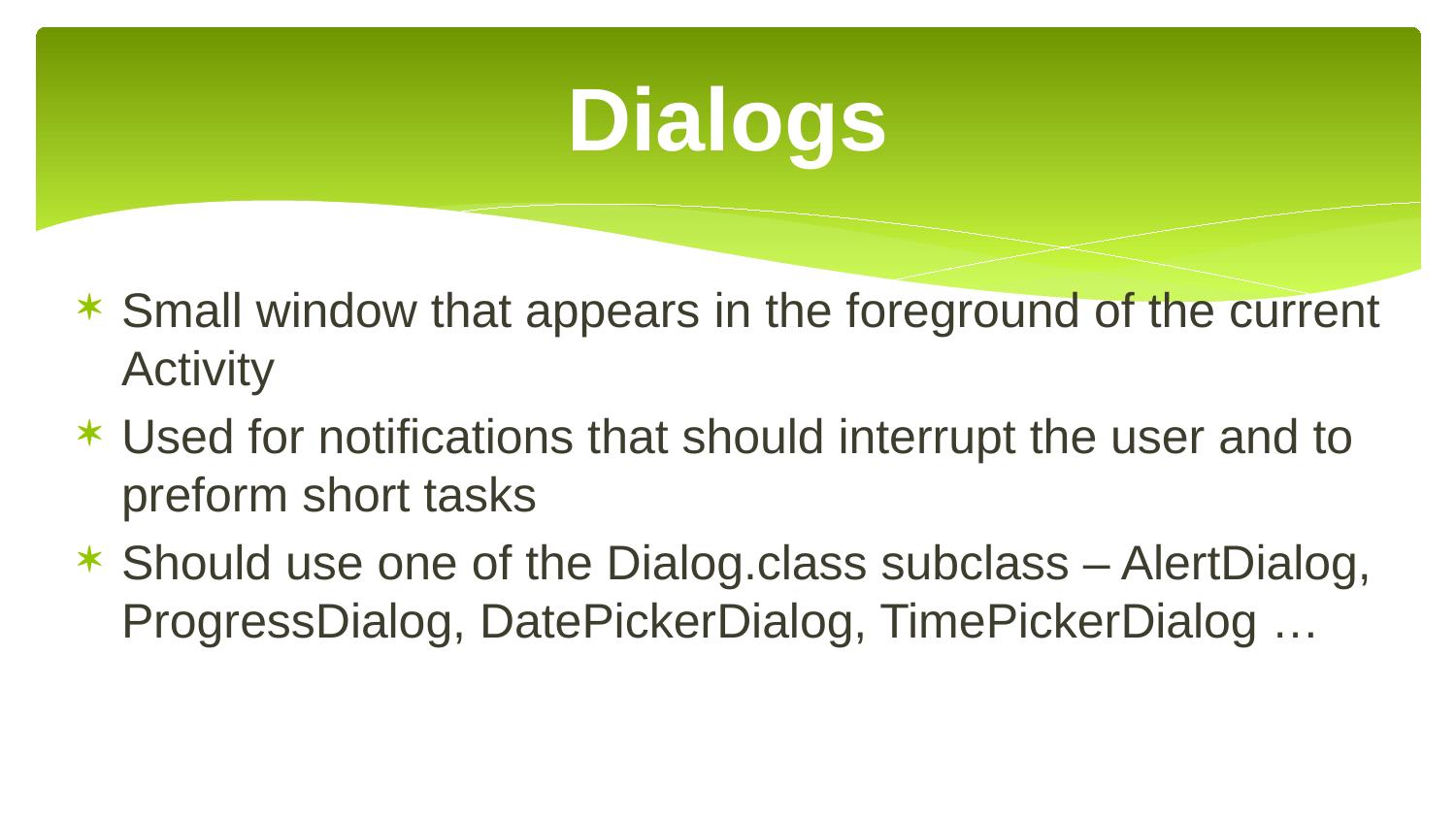

# Dialogs
Small window that appears in the foreground of the current Activity
Used for notifications that should interrupt the user and to preform short tasks
Should use one of the Dialog.class subclass – AlertDialog, ProgressDialog, DatePickerDialog, TimePickerDialog …